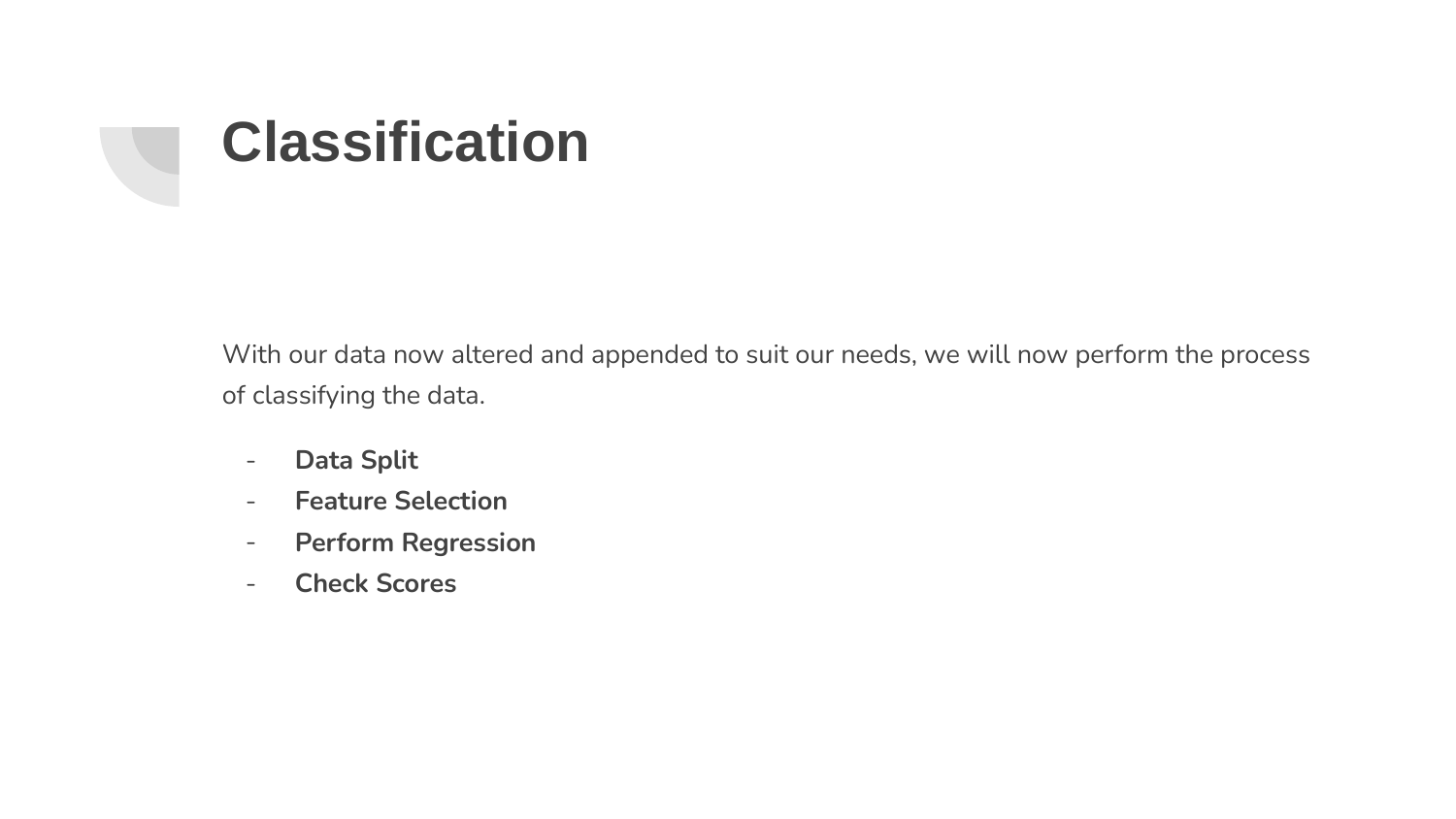

# Classification
With our data now altered and appended to suit our needs, we will now perform the process of classifying the data.
Data Split
Feature Selection
Perform Regression
Check Scores